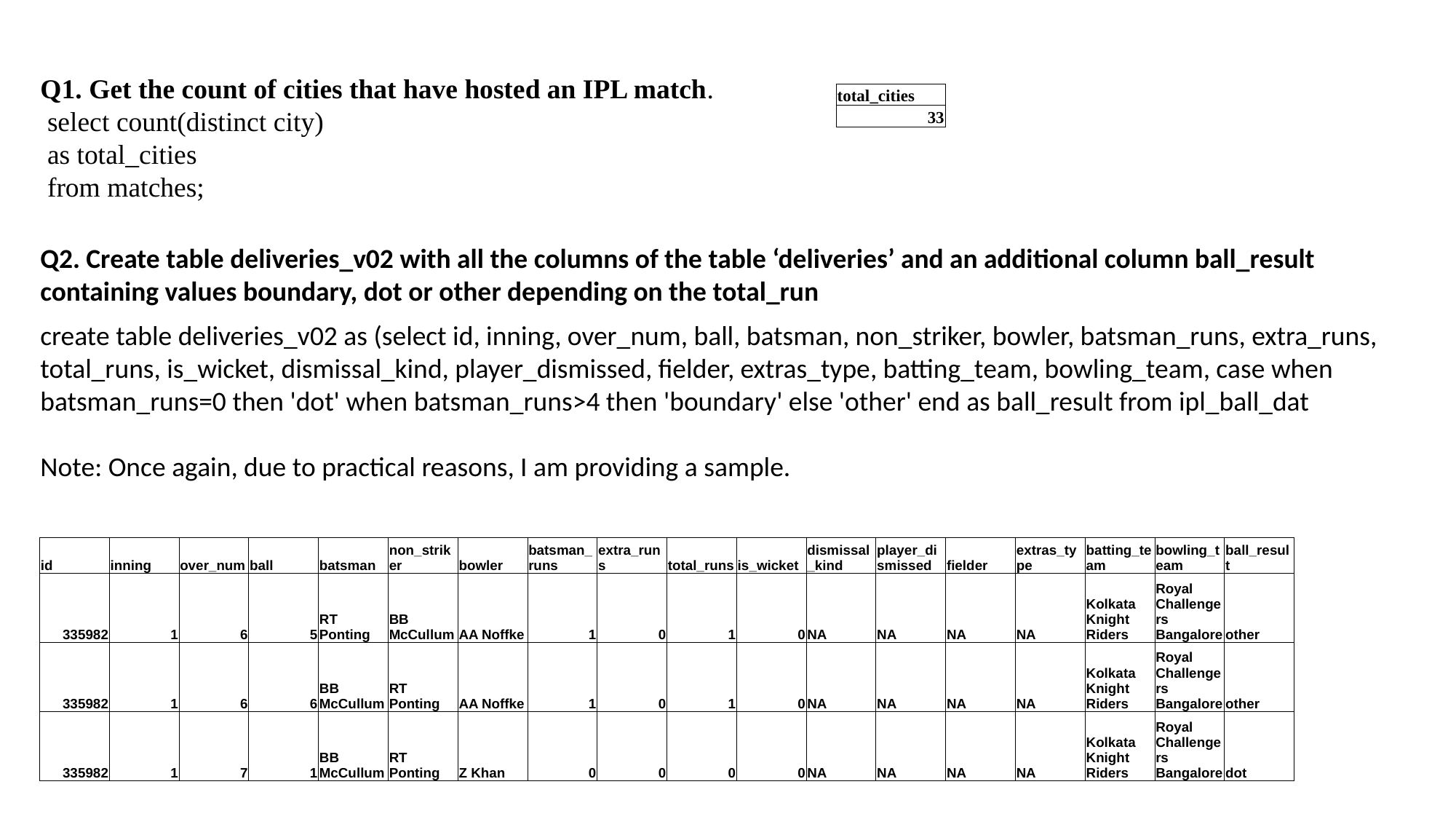

Q1. Get the count of cities that have hosted an IPL match.
 select count(distinct city)
 as total_cities
 from matches;
| total\_cities |
| --- |
| 33 |
Q2. Create table deliveries_v02 with all the columns of the table ‘deliveries’ and an additional column ball_result containing values boundary, dot or other depending on the total_run
create table deliveries_v02 as (select id, inning, over_num, ball, batsman, non_striker, bowler, batsman_runs, extra_runs, total_runs, is_wicket, dismissal_kind, player_dismissed, fielder, extras_type, batting_team, bowling_team, case when batsman_runs=0 then 'dot' when batsman_runs>4 then 'boundary' else 'other' end as ball_result from ipl_ball_dat

Note: Once again, due to practical reasons, I am providing a sample.
| id | inning | over\_num | ball | batsman | non\_striker | bowler | batsman\_runs | extra\_runs | total\_runs | is\_wicket | dismissal\_kind | player\_dismissed | fielder | extras\_type | batting\_team | bowling\_team | ball\_result |
| --- | --- | --- | --- | --- | --- | --- | --- | --- | --- | --- | --- | --- | --- | --- | --- | --- | --- |
| 335982 | 1 | 6 | 5 | RT Ponting | BB McCullum | AA Noffke | 1 | 0 | 1 | 0 | NA | NA | NA | NA | Kolkata Knight Riders | Royal Challengers Bangalore | other |
| 335982 | 1 | 6 | 6 | BB McCullum | RT Ponting | AA Noffke | 1 | 0 | 1 | 0 | NA | NA | NA | NA | Kolkata Knight Riders | Royal Challengers Bangalore | other |
| 335982 | 1 | 7 | 1 | BB McCullum | RT Ponting | Z Khan | 0 | 0 | 0 | 0 | NA | NA | NA | NA | Kolkata Knight Riders | Royal Challengers Bangalore | dot |